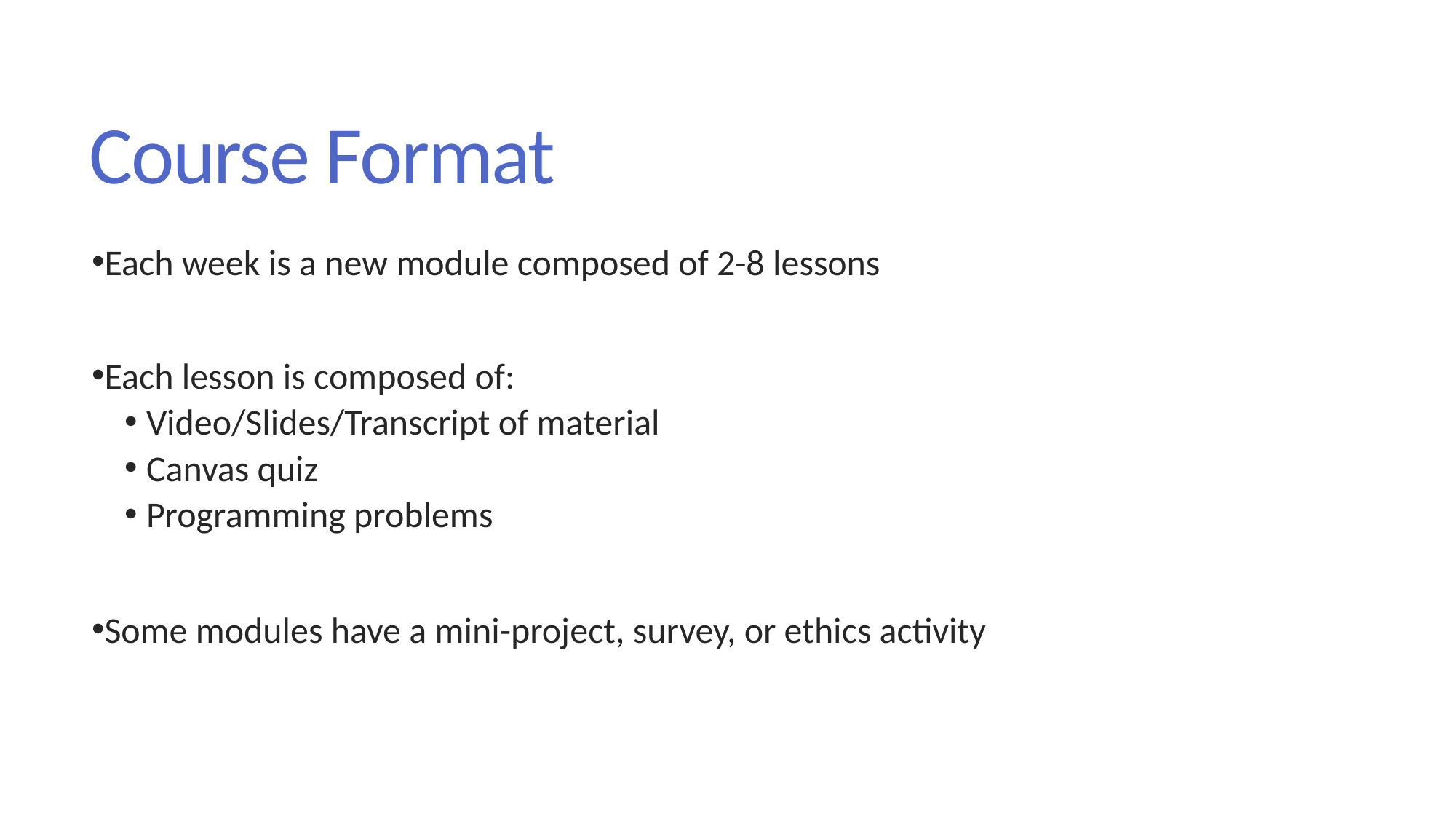

# Course Format
Each week is a new module composed of 2-8 lessons

Each lesson is composed of:
Video/Slides/Transcript of material
Canvas quiz
Programming problems

Some modules have a mini-project, survey, or ethics activity